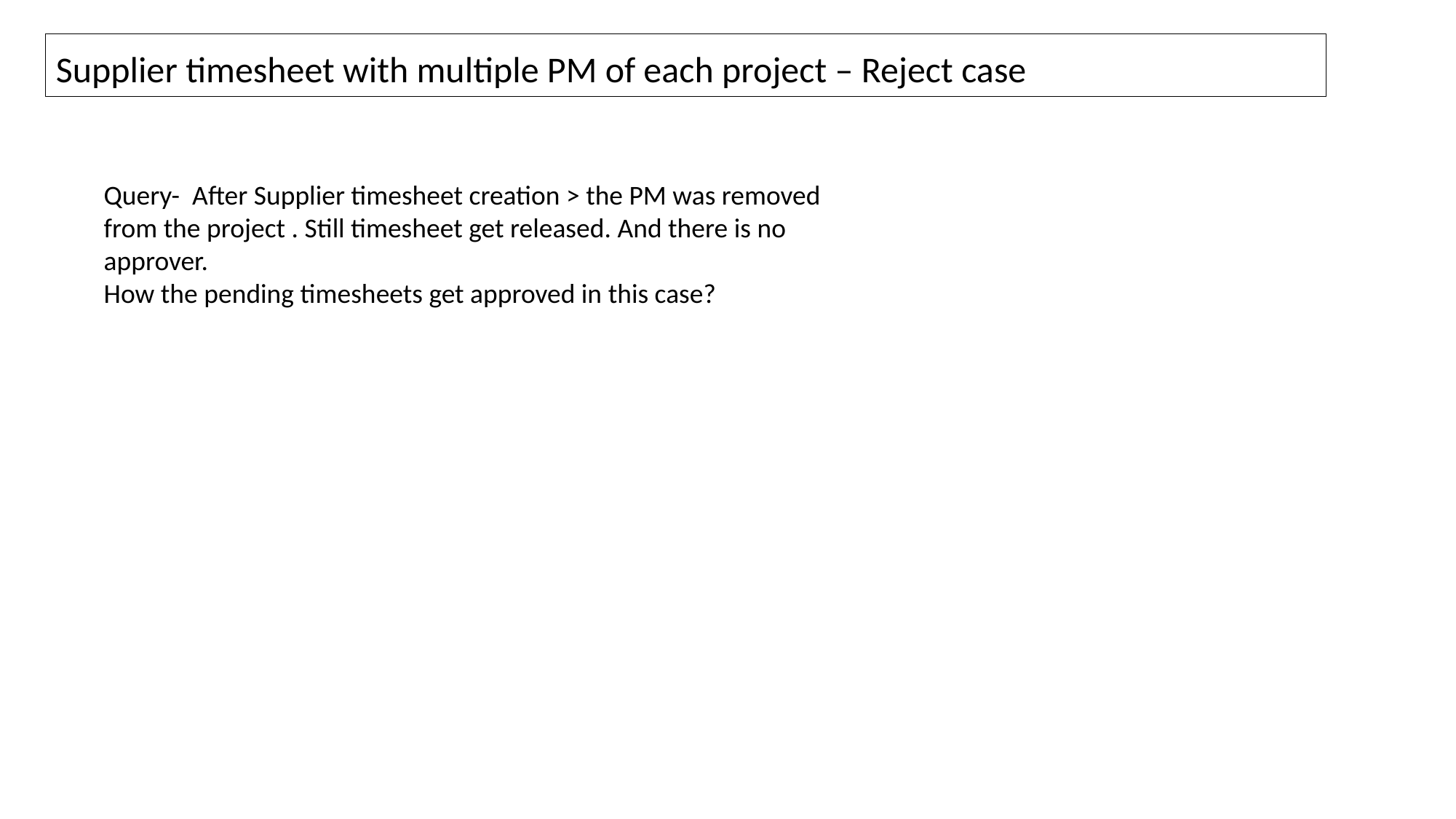

# Supplier timesheet with multiple PM of each project – Reject case
Query-  After Supplier timesheet creation > the PM was removed from the project . Still timesheet get released. And there is no approver.
How the pending timesheets get approved in this case?